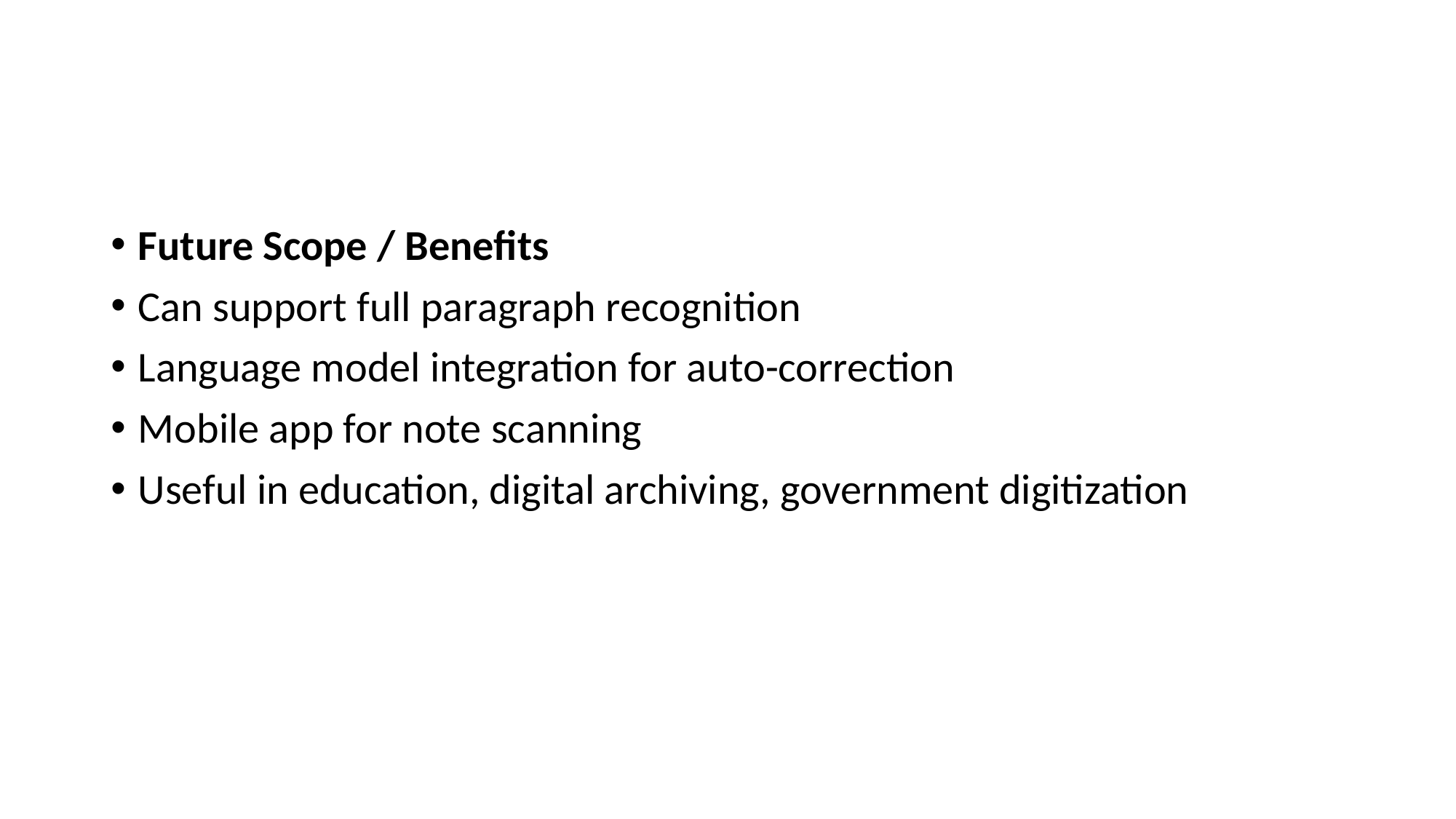

#
Future Scope / Benefits
Can support full paragraph recognition
Language model integration for auto-correction
Mobile app for note scanning
Useful in education, digital archiving, government digitization